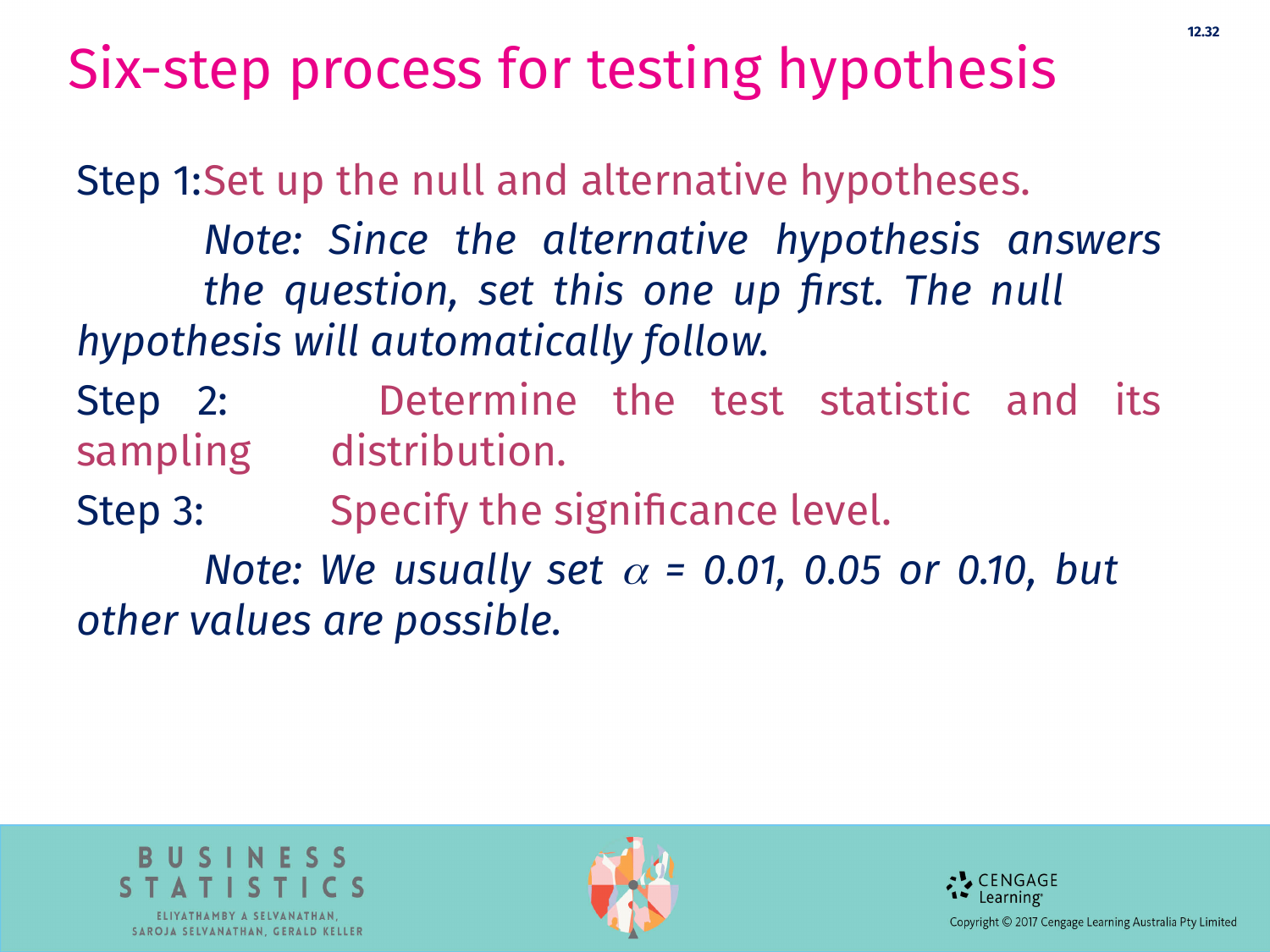

12.32
# Six-step process for testing hypothesis
Step 1:	Set up the null and alternative hypotheses.
	Note: Since the alternative hypothesis answers 	the question, set this one up first. The null 	hypothesis will automatically follow.
Step 2: 	Determine the test statistic and its sampling 	distribution.
Step 3: 	Specify the significance level.
	Note: We usually set α = 0.01, 0.05 or 0.10, but 	other values are possible.